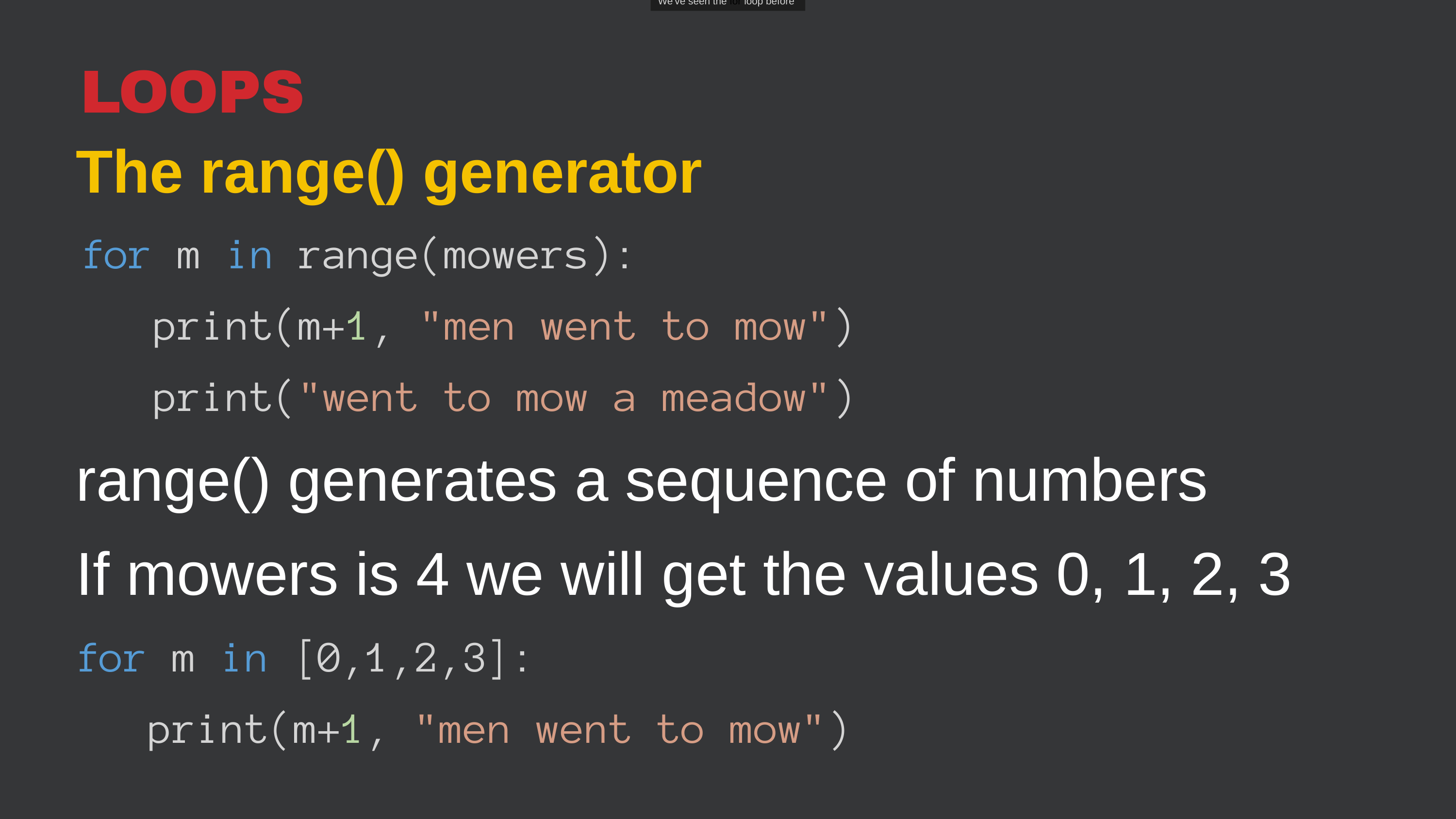

We've seen the for loop before
Loops
The range() generator
for m in range(mowers):
	print(m+1, "men went to mow")
	print("went to mow a meadow")

range() generates a sequence of numbers
If mowers is 4 we will get the values 0, 1, 2, 3
for m in [0,1,2,3]:
	print(m+1, "men went to mow")